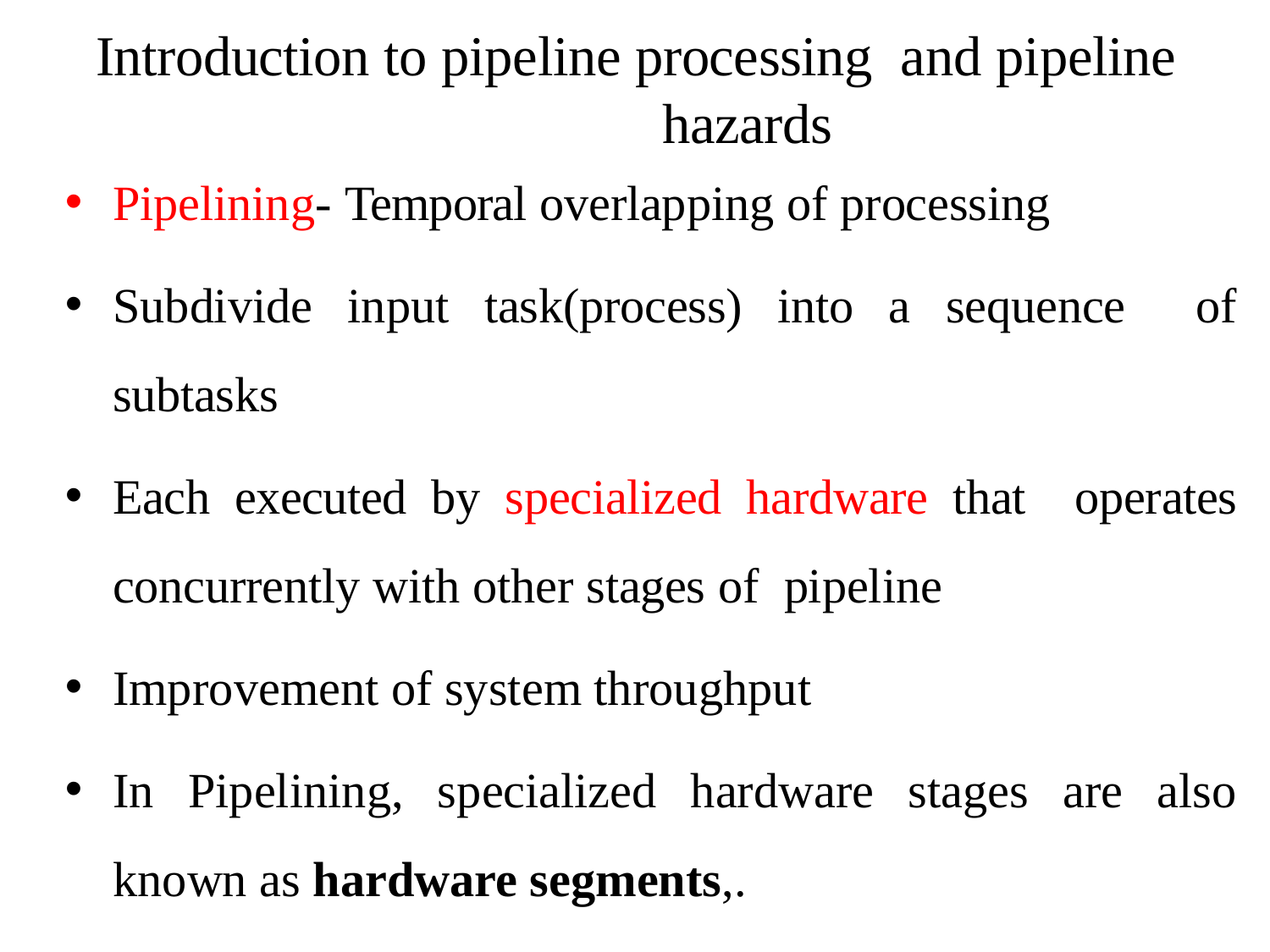

# Introduction to pipeline processing  and pipeline hazards
Pipelining- Temporal overlapping of processing
Subdivide input task(process) into a sequence  of subtasks
Each executed by specialized hardware that  operates concurrently with other stages of  pipeline
Improvement of system throughput
In Pipelining, specialized hardware stages are also known as hardware segments,.